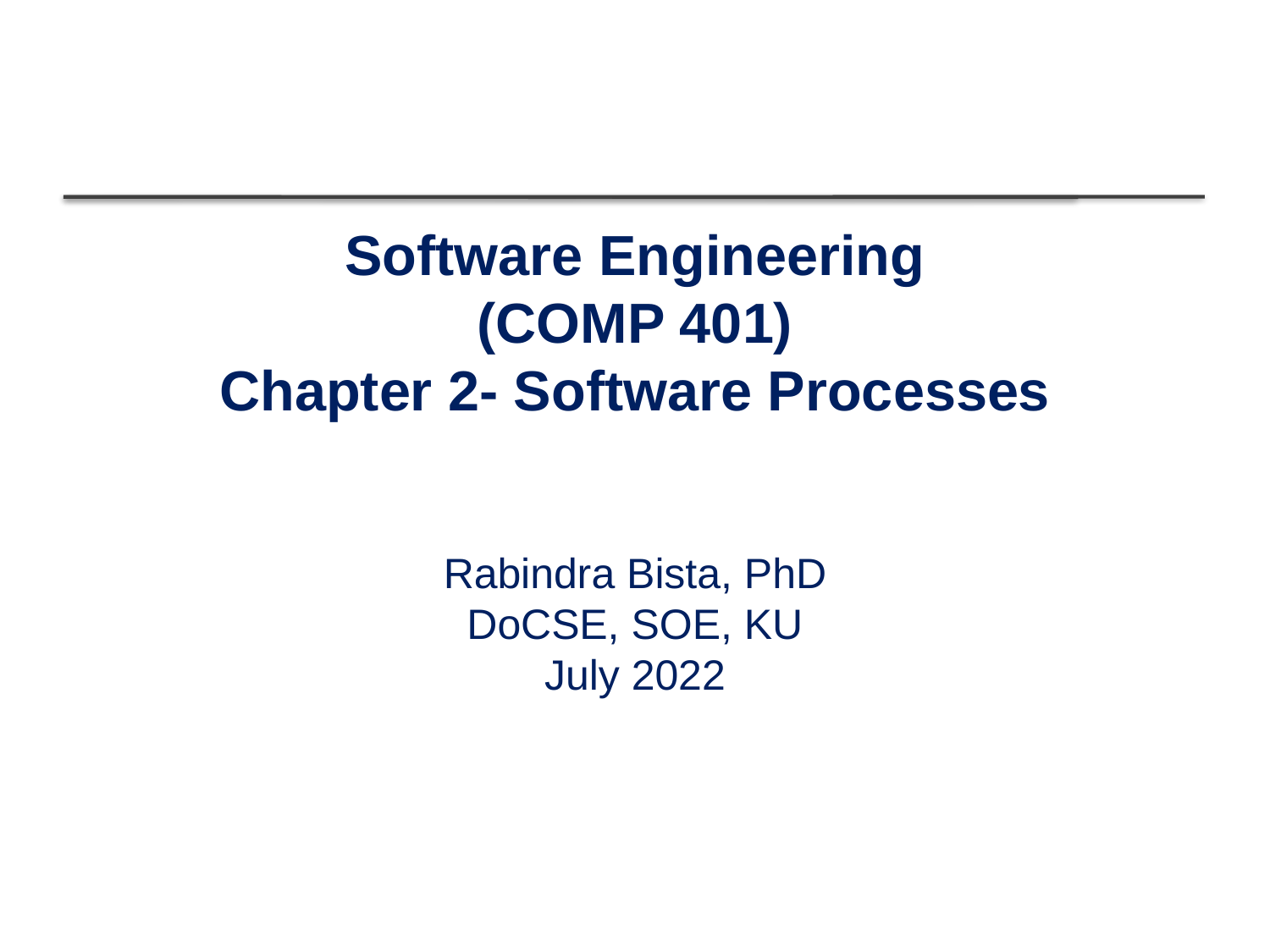

# Software Engineering (COMP 401) Chapter 2- Software Processes
Rabindra Bista, PhD
DoCSE, SOE, KU
July 2022